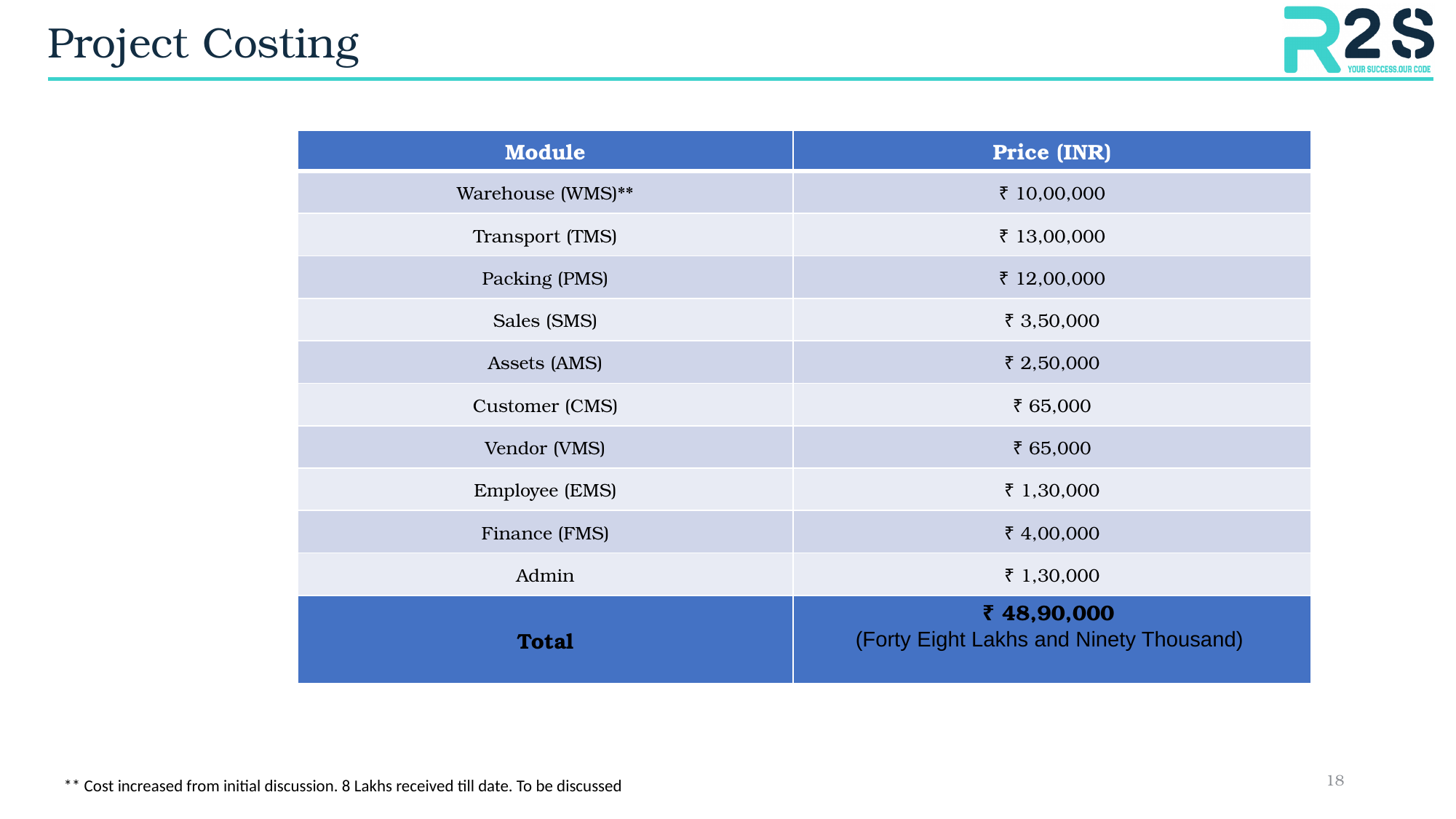

# Project Costing
| Module | Price (INR) |
| --- | --- |
| Warehouse (WMS)\*\* | ₹ 10,00,000 |
| Transport (TMS) | ₹ 13,00,000 |
| Packing (PMS) | ₹ 12,00,000 |
| Sales (SMS) | ₹ 3,50,000 |
| Assets (AMS) | ₹ 2,50,000 |
| Customer (CMS) | ₹ 65,000 |
| Vendor (VMS) | ₹ 65,000 |
| Employee (EMS) | ₹ 1,30,000 |
| Finance (FMS) | ₹ 4,00,000 |
| Admin | ₹ 1,30,000 |
| Total | ₹ 48,90,000 (Forty Eight Lakhs and Ninety Thousand) |
18
** Cost increased from initial discussion. 8 Lakhs received till date. To be discussed